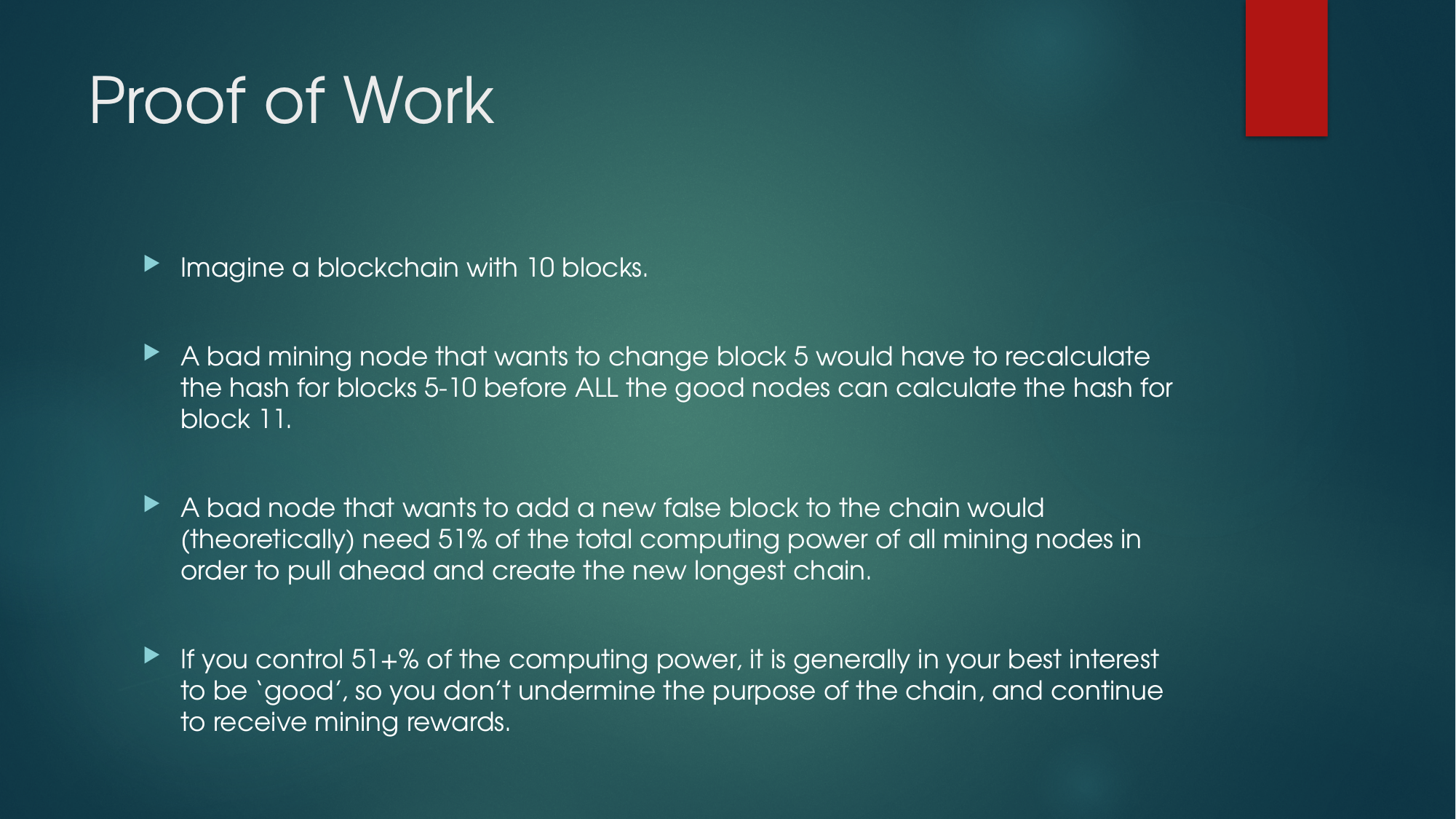

# Proof of Work
Imagine a blockchain with 10 blocks.

A bad mining node that wants to change block 5 would have to recalculate the hash for blocks 5-10 before ALL the good nodes can calculate the hash for block 11.

A bad node that wants to add a new false block to the chain would (theoretically) need 51% of the total computing power of all mining nodes in order to pull ahead and create the new longest chain.

If you control 51+% of the computing power, it is generally in your best interest to be ‘good’, so you don’t undermine the purpose of the chain, and continue to receive mining rewards.